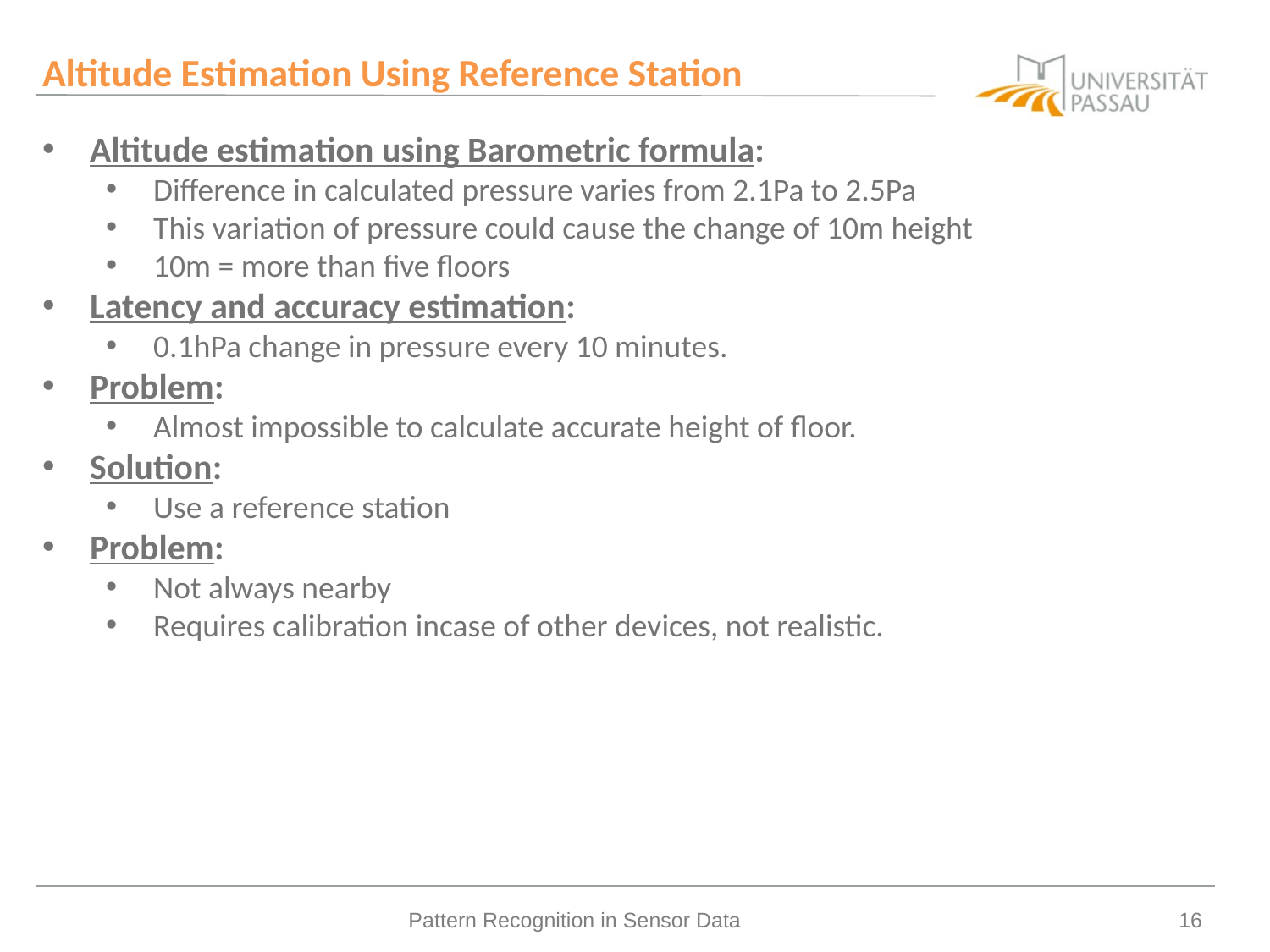

# Altitude Estimation Using Reference Station
Altitude estimation using Barometric formula:
Difference in calculated pressure varies from 2.1Pa to 2.5Pa
This variation of pressure could cause the change of 10m height
10m = more than five floors
Latency and accuracy estimation:
0.1hPa change in pressure every 10 minutes.
Problem:
Almost impossible to calculate accurate height of floor.
Solution:
Use a reference station
Problem:
Not always nearby
Requires calibration incase of other devices, not realistic.
Pattern Recognition in Sensor Data
16